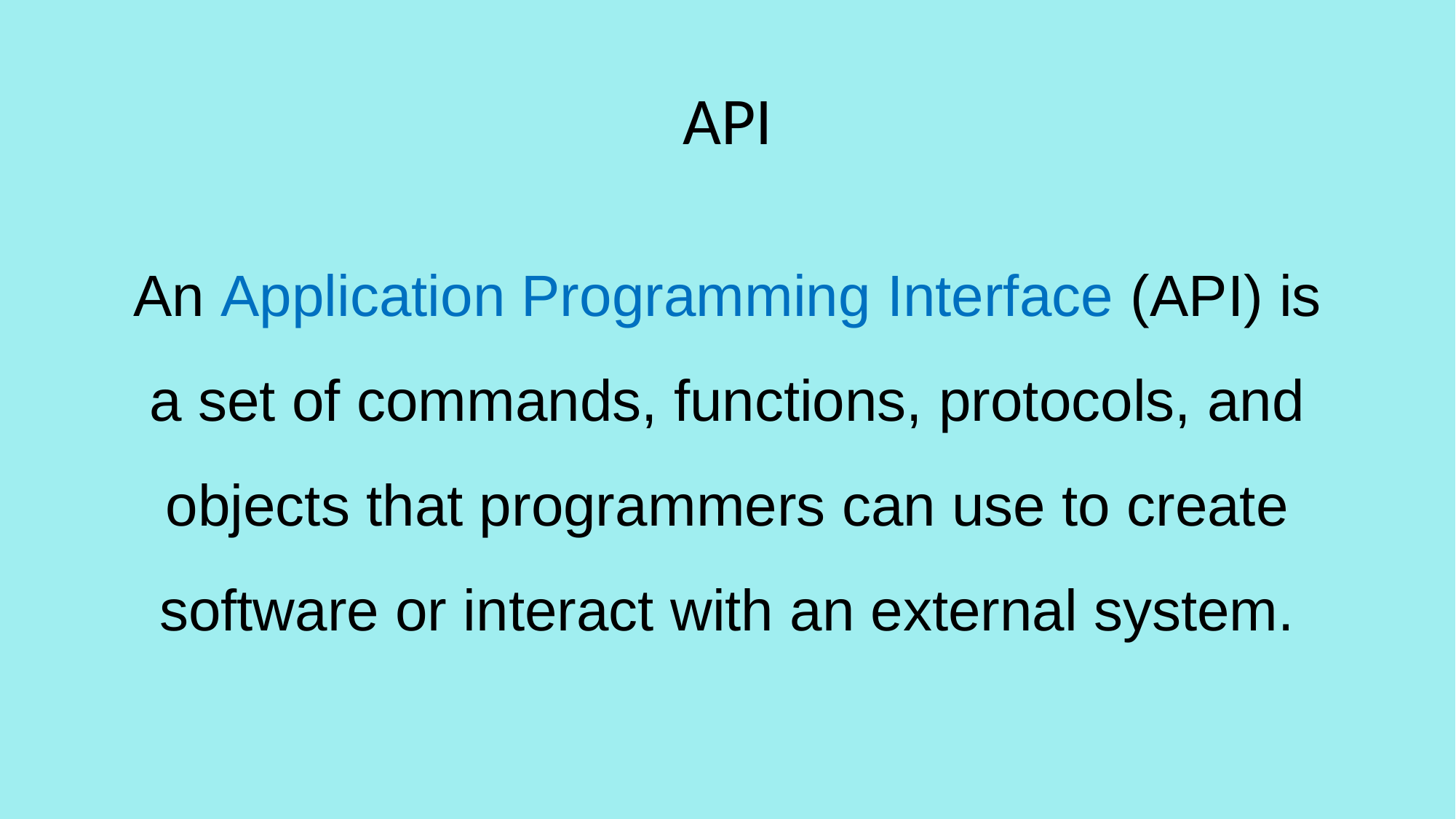

# API
An Application Programming Interface (API) is a set of commands, functions, protocols, and objects that programmers can use to create software or interact with an external system.